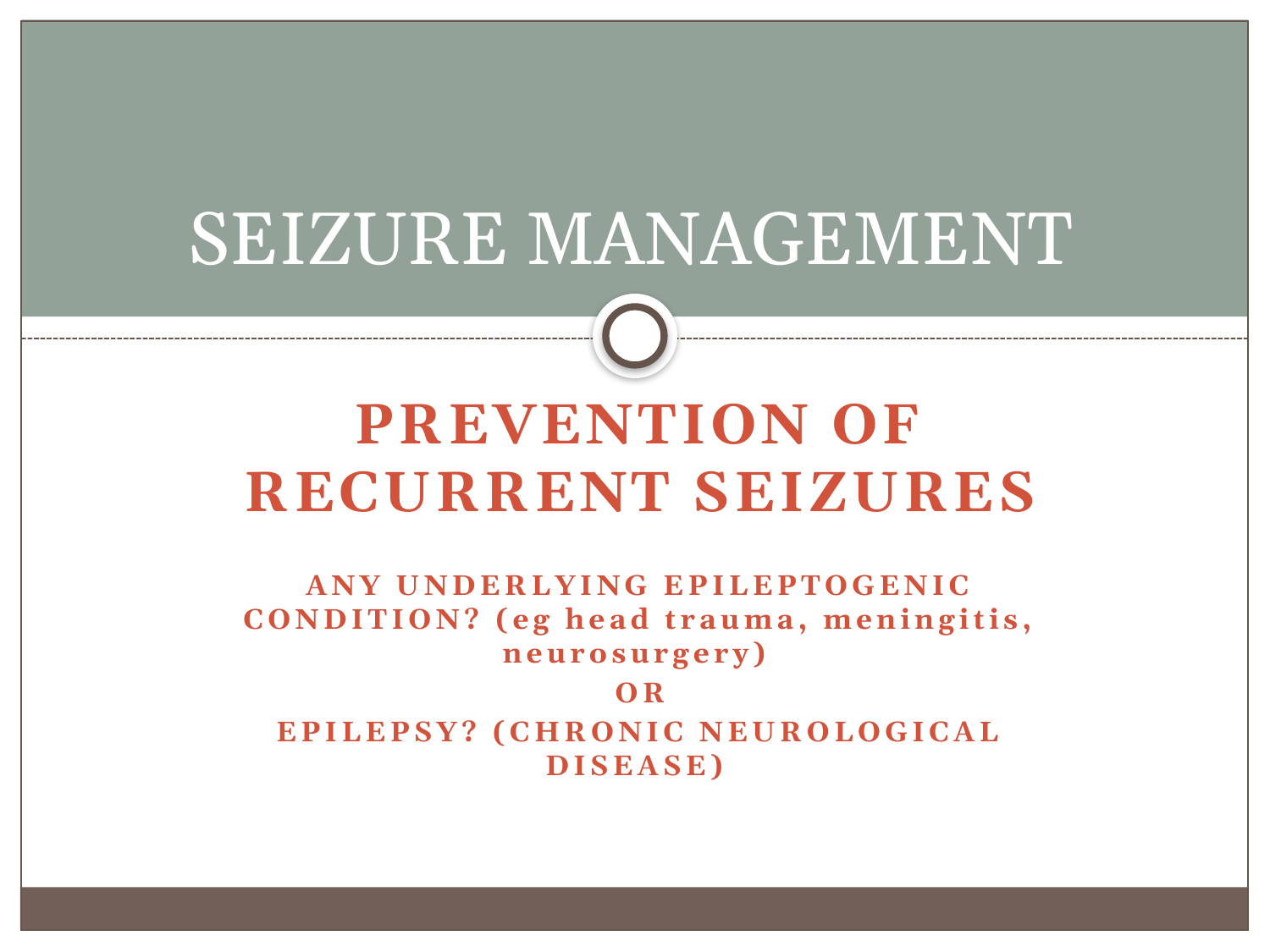

# SEIZURE MANAGEMENT
Prevention of Recurrent Seizures

ANY Underlying EPILEPTOGENIC CONDITION? (eg head trauma, meningitis, neurosurgery)
OR
Epilepsy? (chronic NEUROLOGICAL disease)